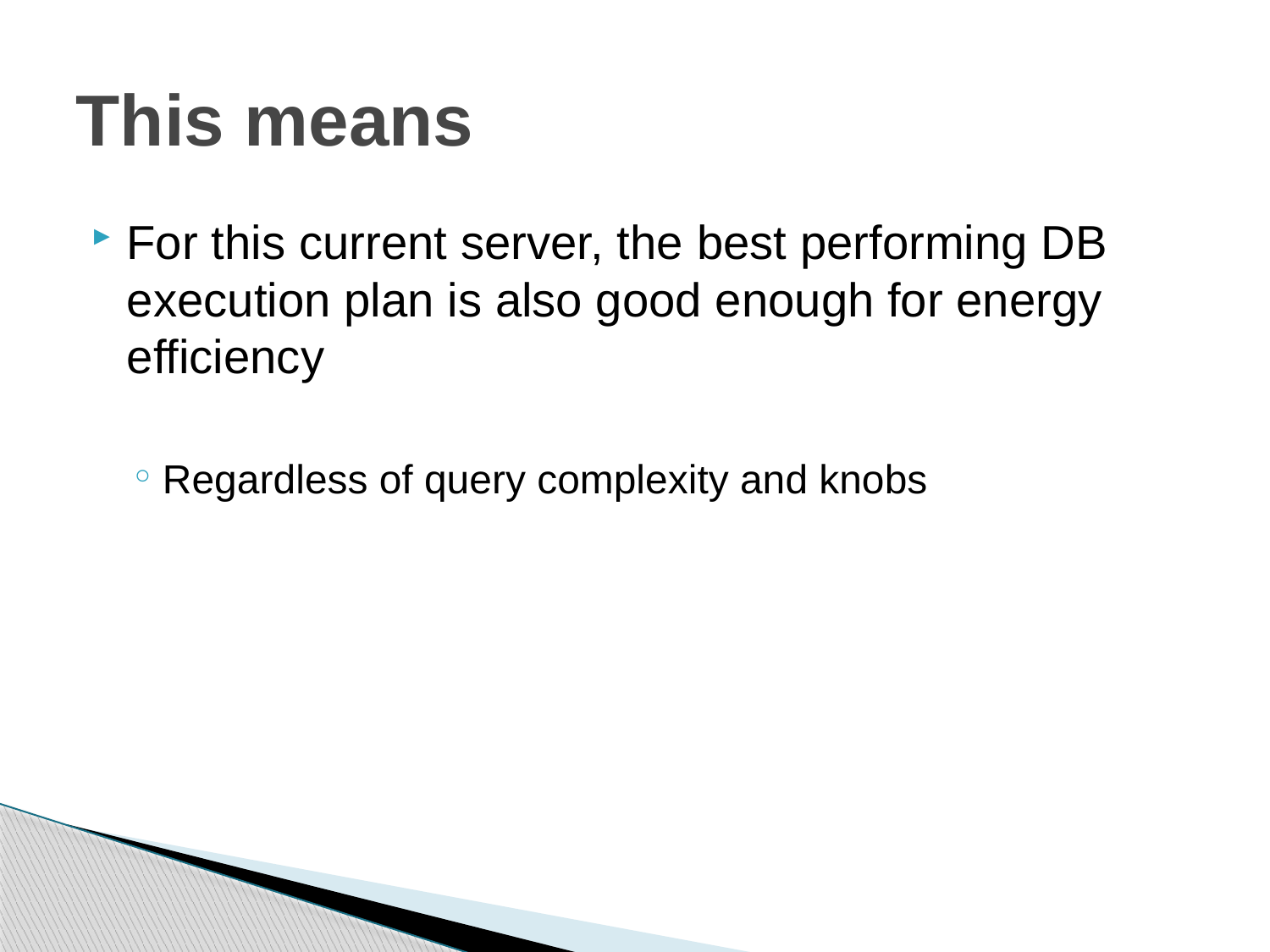

# This means
For this current server, the best performing DB execution plan is also good enough for energy efficiency

Regardless of query complexity and knobs